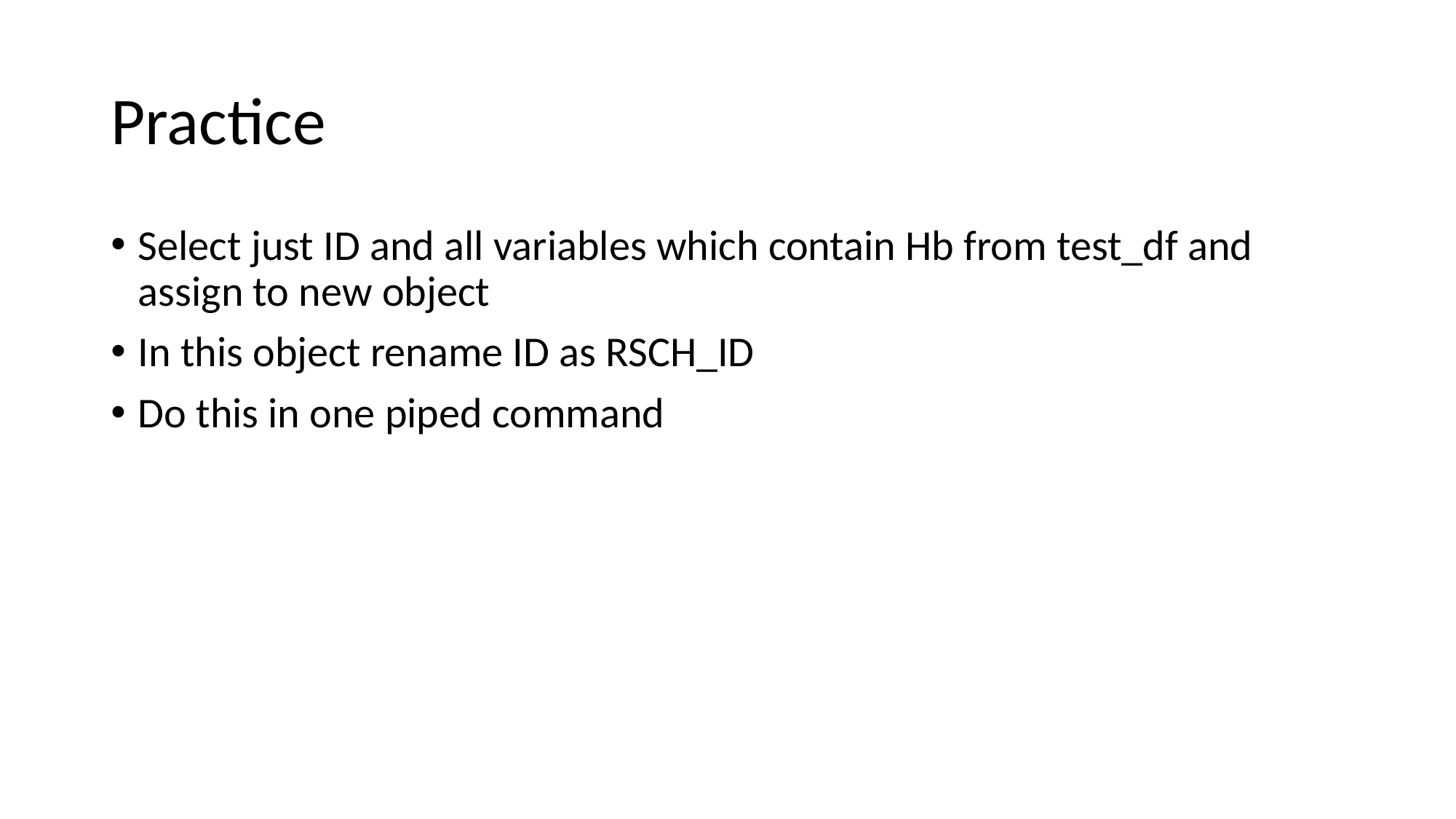

# Practice
Select just ID and all variables which contain Hb from test_df and assign to new object
In this object rename ID as RSCH_ID
Do this in one piped command